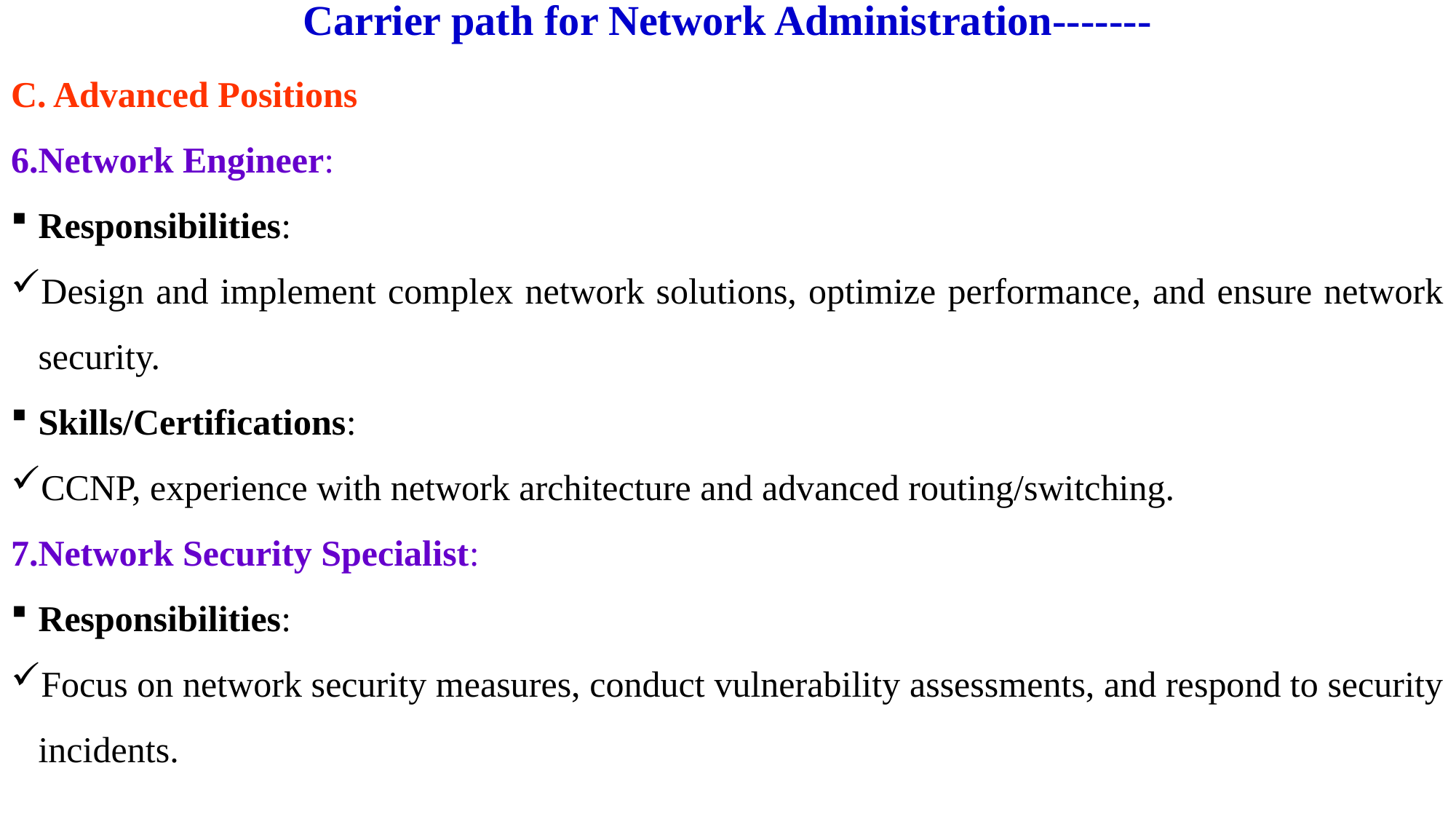

# Carrier path for Network Administration-------
C. Advanced Positions
Network Engineer:
Responsibilities:
Design and implement complex network solutions, optimize performance, and ensure network security.
Skills/Certifications:
CCNP, experience with network architecture and advanced routing/switching.
Network Security Specialist:
Responsibilities:
Focus on network security measures, conduct vulnerability assessments, and respond to security incidents.
110